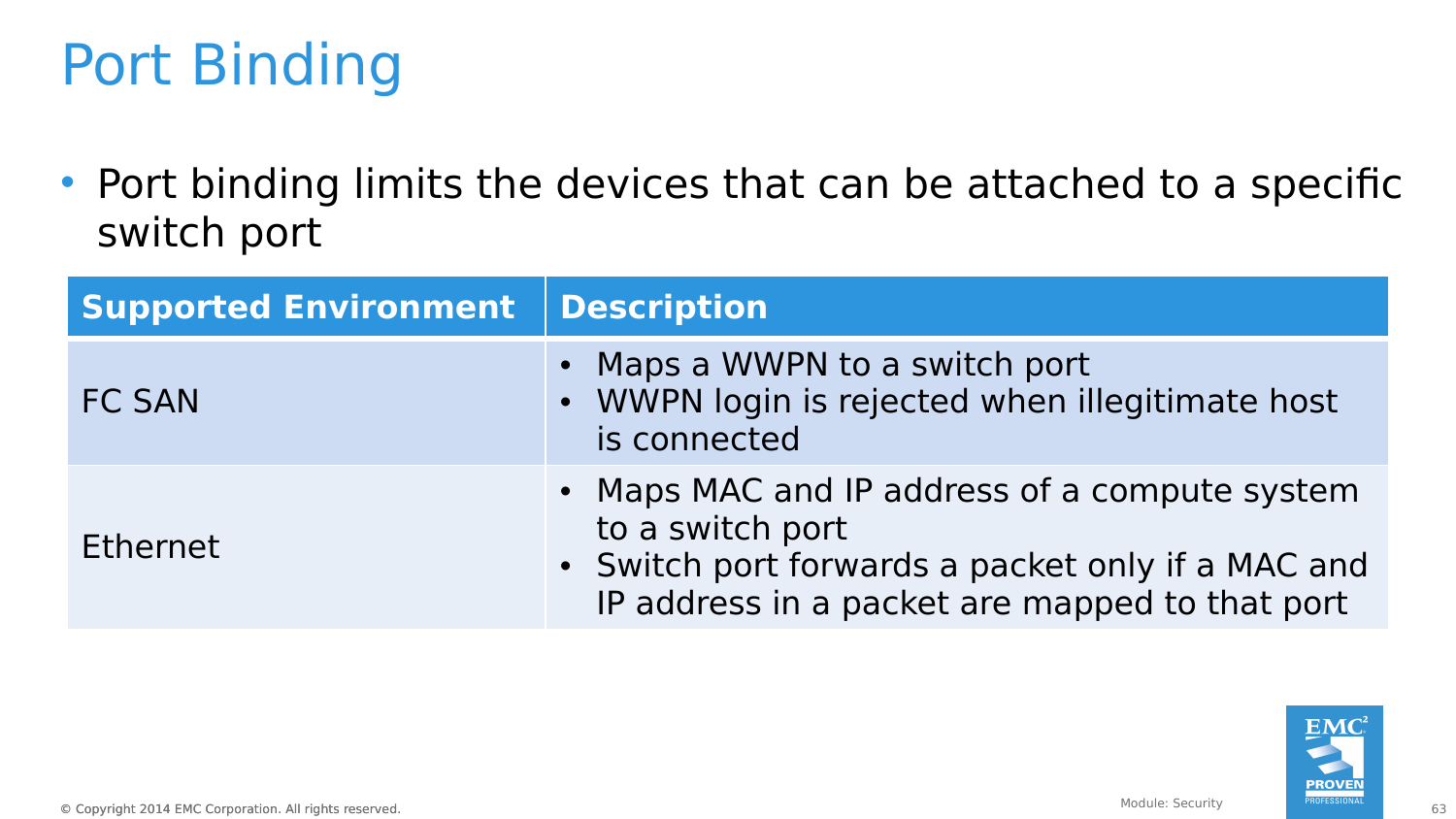

# Port Binding
Port binding limits the devices that can be attached to a specific switch port

| Supported Environment | Description |
| --- | --- |
| FC SAN | Maps a WWPN to a switch port WWPN login is rejected when illegitimate host is connected |
| Ethernet | Maps MAC and IP address of a compute system to a switch port Switch port forwards a packet only if a MAC and IP address in a packet are mapped to that port |
Module: Security